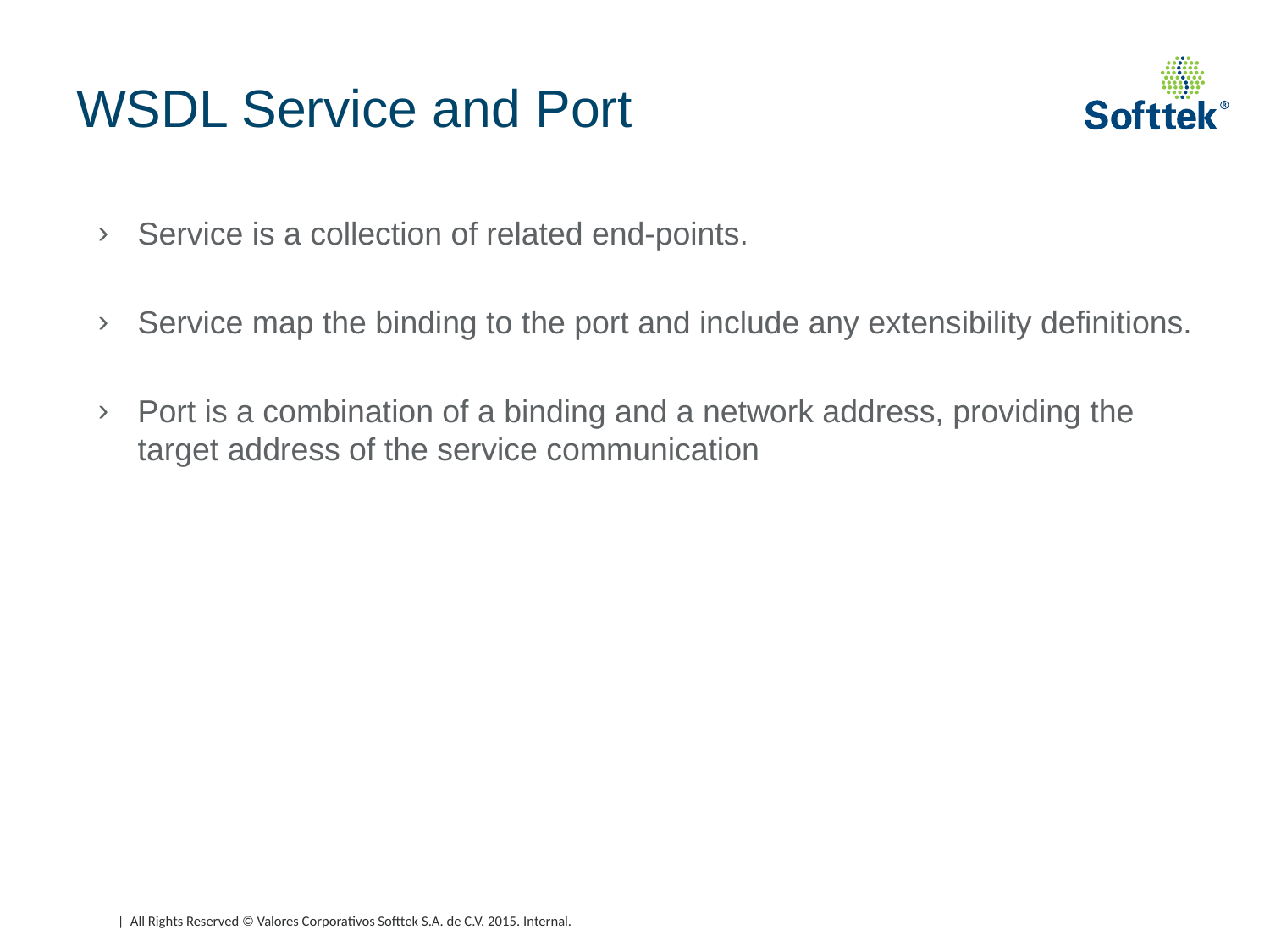

# WSDL Service and Port

Service is a collection of related end-points.

Service map the binding to the port and include any extensibility definitions.

Port is a combination of a binding and a network address, providing the target address of the service communication